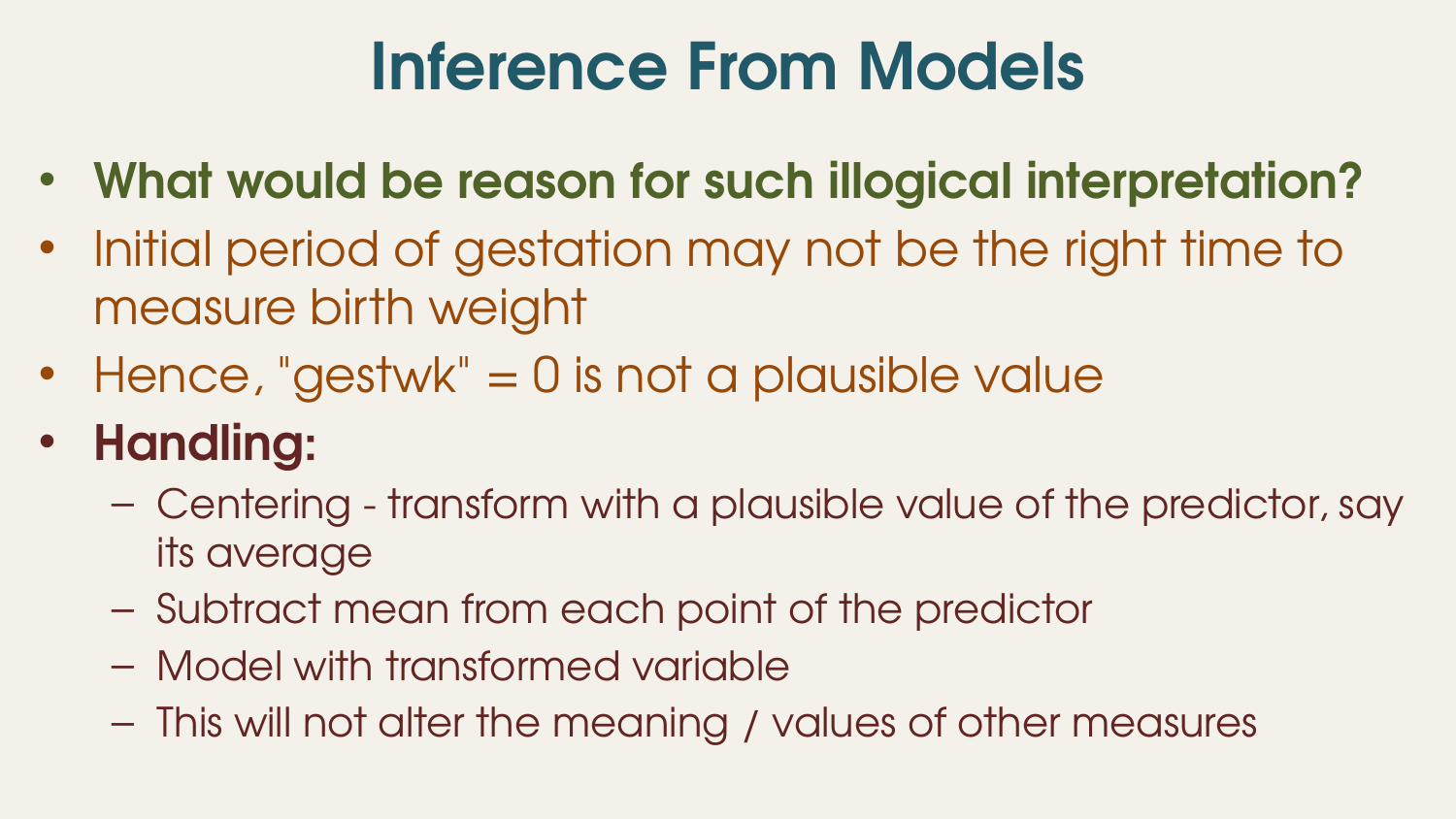

# Inference From Models
What would be reason for such illogical interpretation?
Initial period of gestation may not be the right time to measure birth weight
Hence, "gestwk" = 0 is not a plausible value
Handling:
Centering - transform with a plausible value of the predictor, say its average
Subtract mean from each point of the predictor
Model with transformed variable
This will not alter the meaning / values of other measures